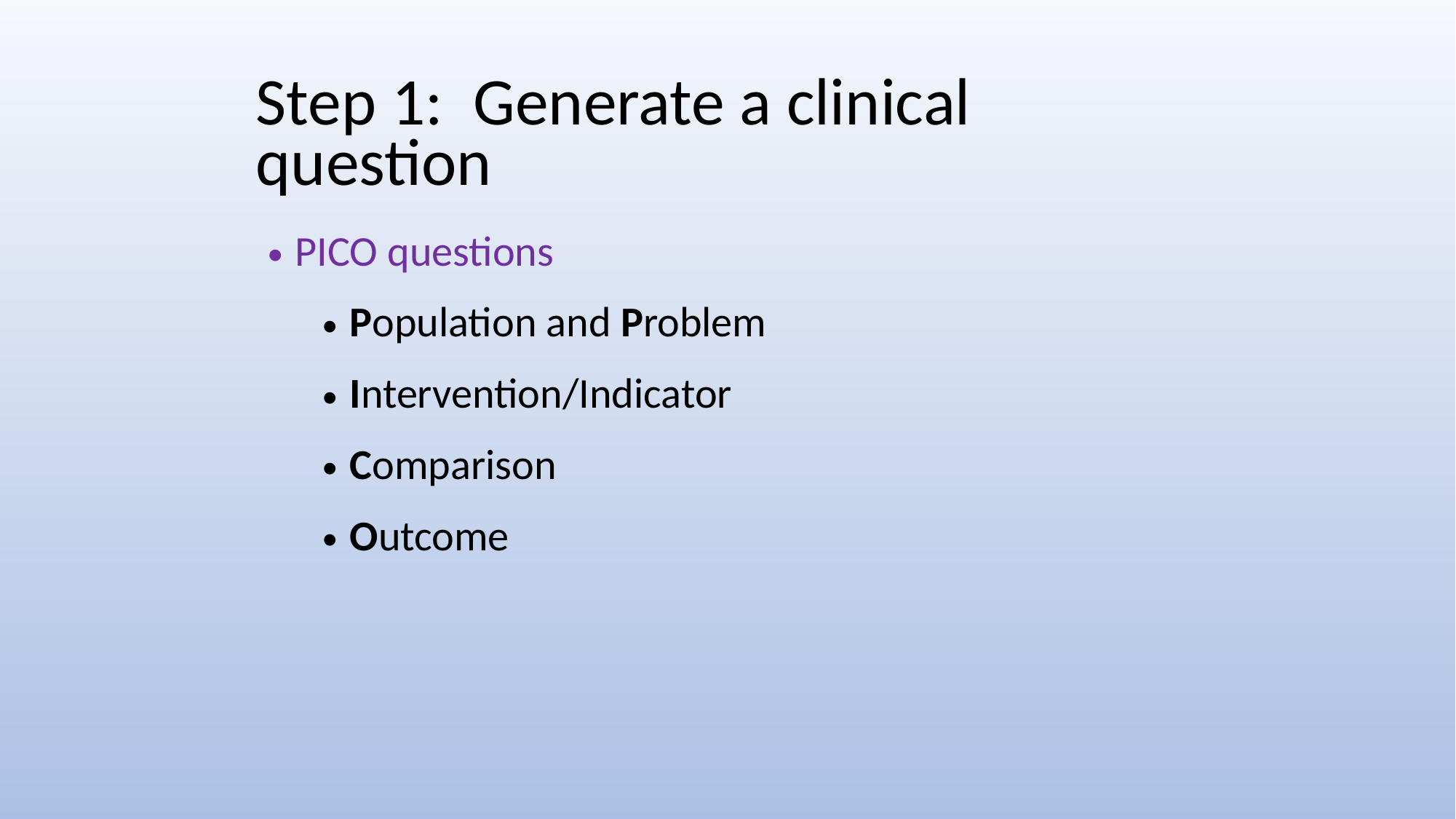

# Step 1:  Generate a clinical question

PICO questions
Population and Problem
Intervention/Indicator
Comparison
Outcome